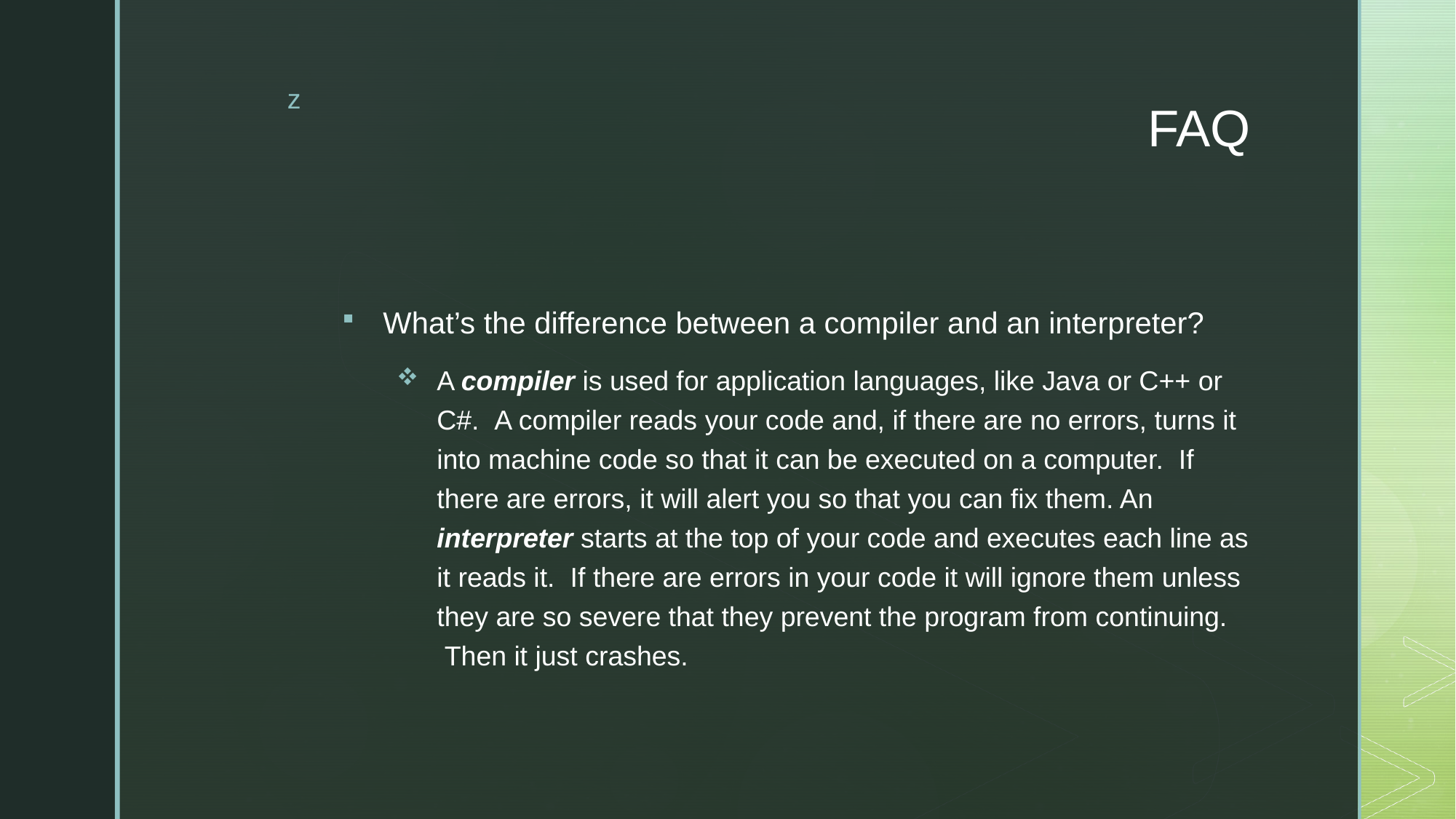

# FAQ
What’s the difference between a compiler and an interpreter?
A compiler is used for application languages, like Java or C++ or C#.  A compiler reads your code and, if there are no errors, turns it into machine code so that it can be executed on a computer.  If there are errors, it will alert you so that you can fix them. An interpreter starts at the top of your code and executes each line as it reads it.  If there are errors in your code it will ignore them unless they are so severe that they prevent the program from continuing.  Then it just crashes.